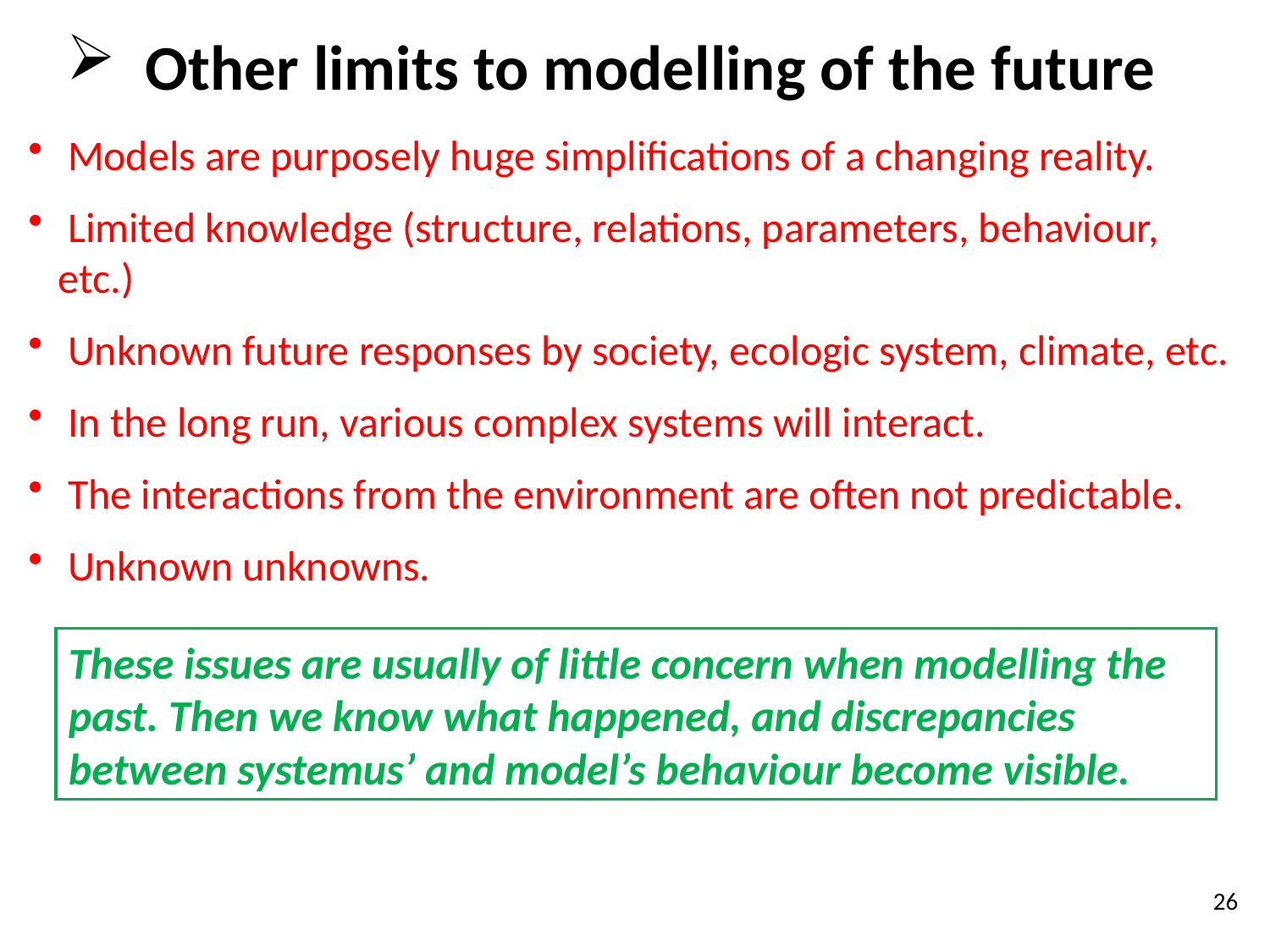

# Other limits to modelling of the future
 Models are purposely huge simplifications of a changing reality.
 Limited knowledge (structure, relations, parameters, behaviour, etc.)
 Unknown future responses by society, ecologic system, climate, etc.
 In the long run, various complex systems will interact.
 The interactions from the environment are often not predictable.
 Unknown unknowns.
These issues are usually of little concern when modelling the past. Then we know what happened, and discrepancies between systemus’ and model’s behaviour become visible.
26